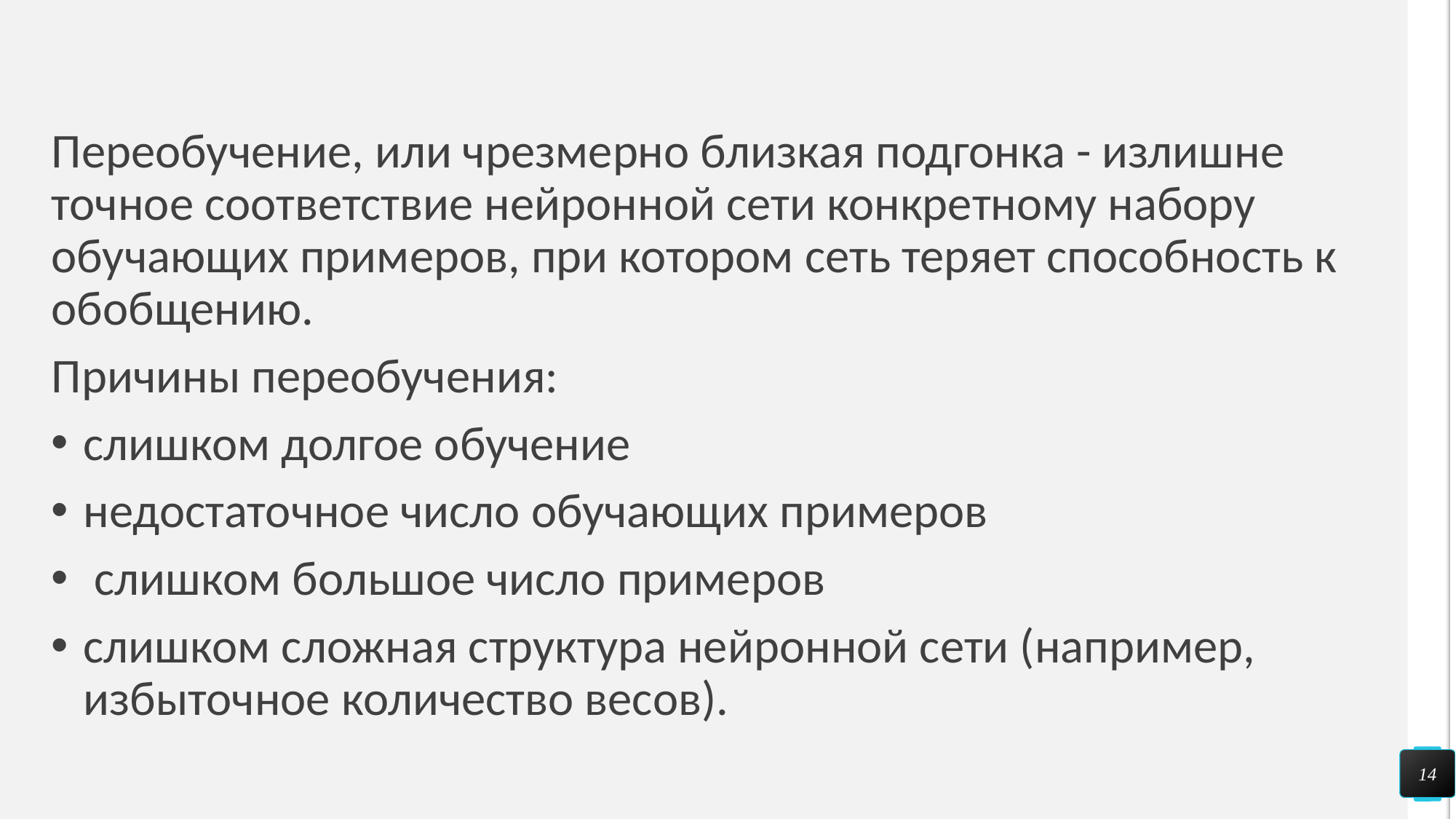

#
Переобучение, или чрезмерно близкая подгонка - излишне точное соответствие нейронной сети конкретному набору обучающих примеров, при котором сеть теряет способность к обобщению.
Причины переобучения:
слишком долгое обучение
недостаточное число обучающих примеров
 слишком большое число примеров
слишком сложная структура нейронной сети (например, избыточное количество весов).
14